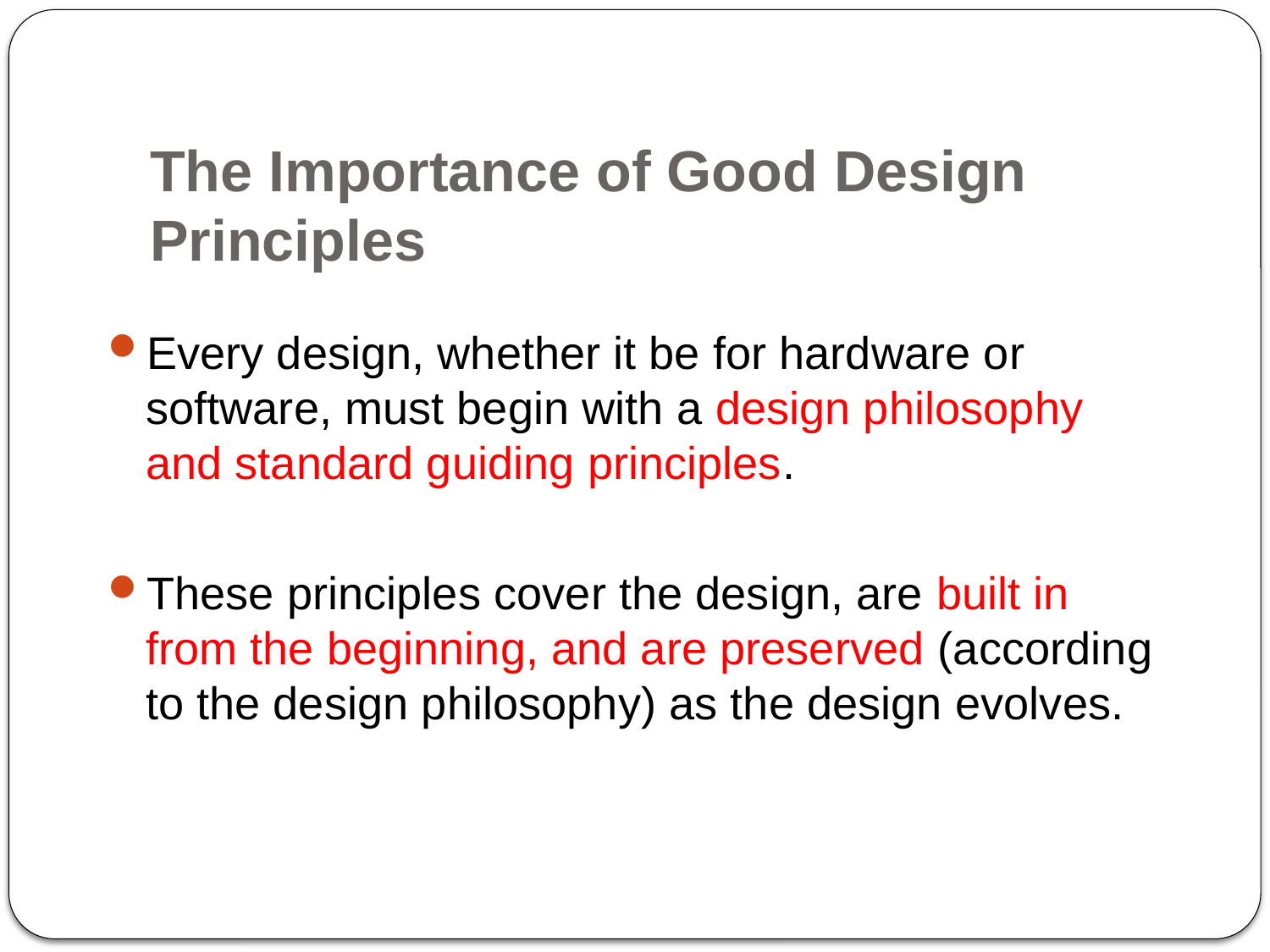

# The Importance of Good Design Principles
Every design, whether it be for hardware or software, must begin with a design philosophy and standard guiding principles.

These principles cover the design, are built in from the beginning, and are preserved (according to the design philosophy) as the design evolves.